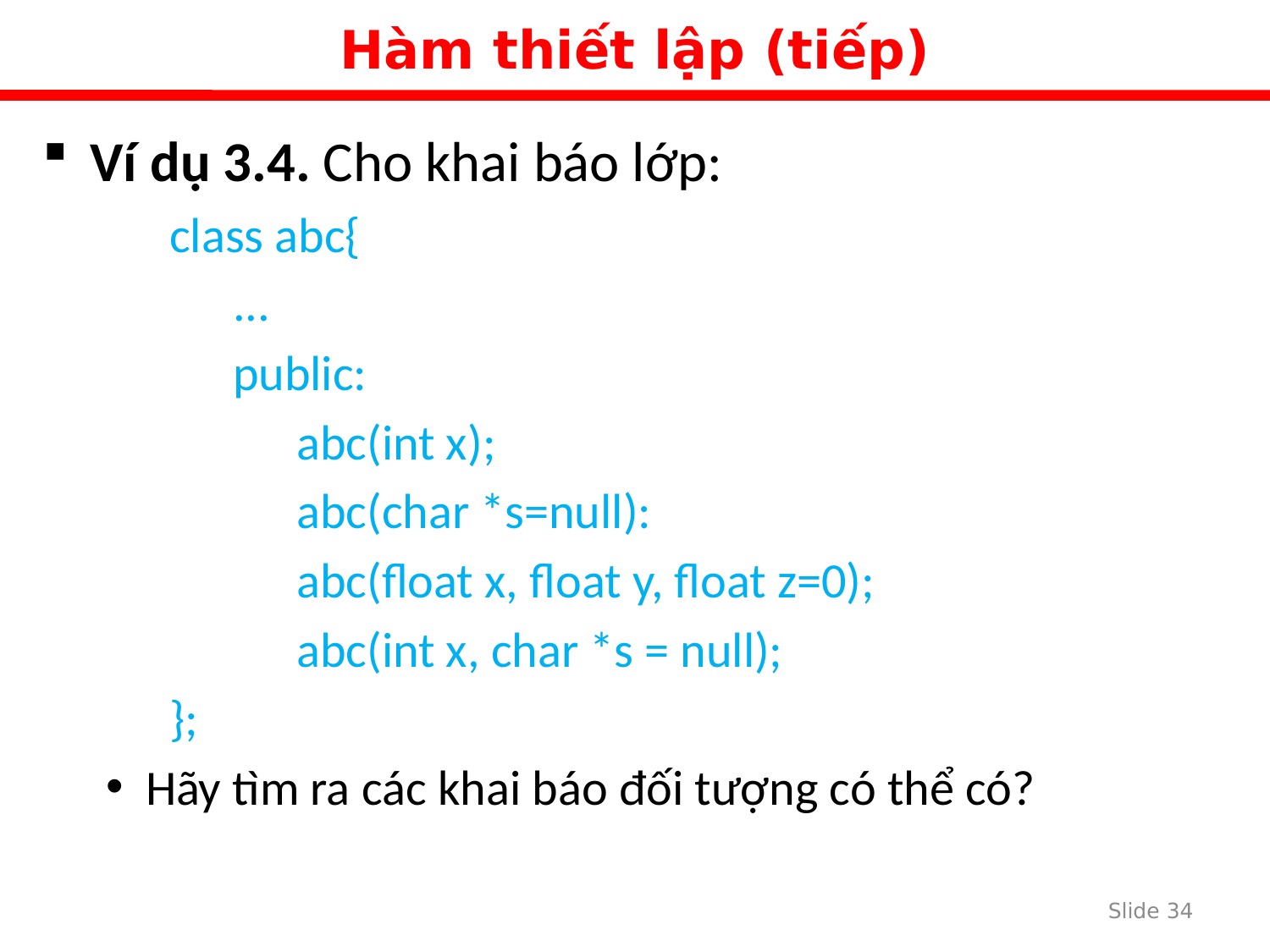

Hàm thiết lập (tiếp)

Ví dụ 3.4. Cho khai báo lớp:
class abc{
...
public:
abc(int x);
abc(char *s=null):
abc(float x, float y, float z=0);
abc(int x, char *s = null);
};
Hãy tìm ra các khai báo đối tượng có thể có?
Slide 34